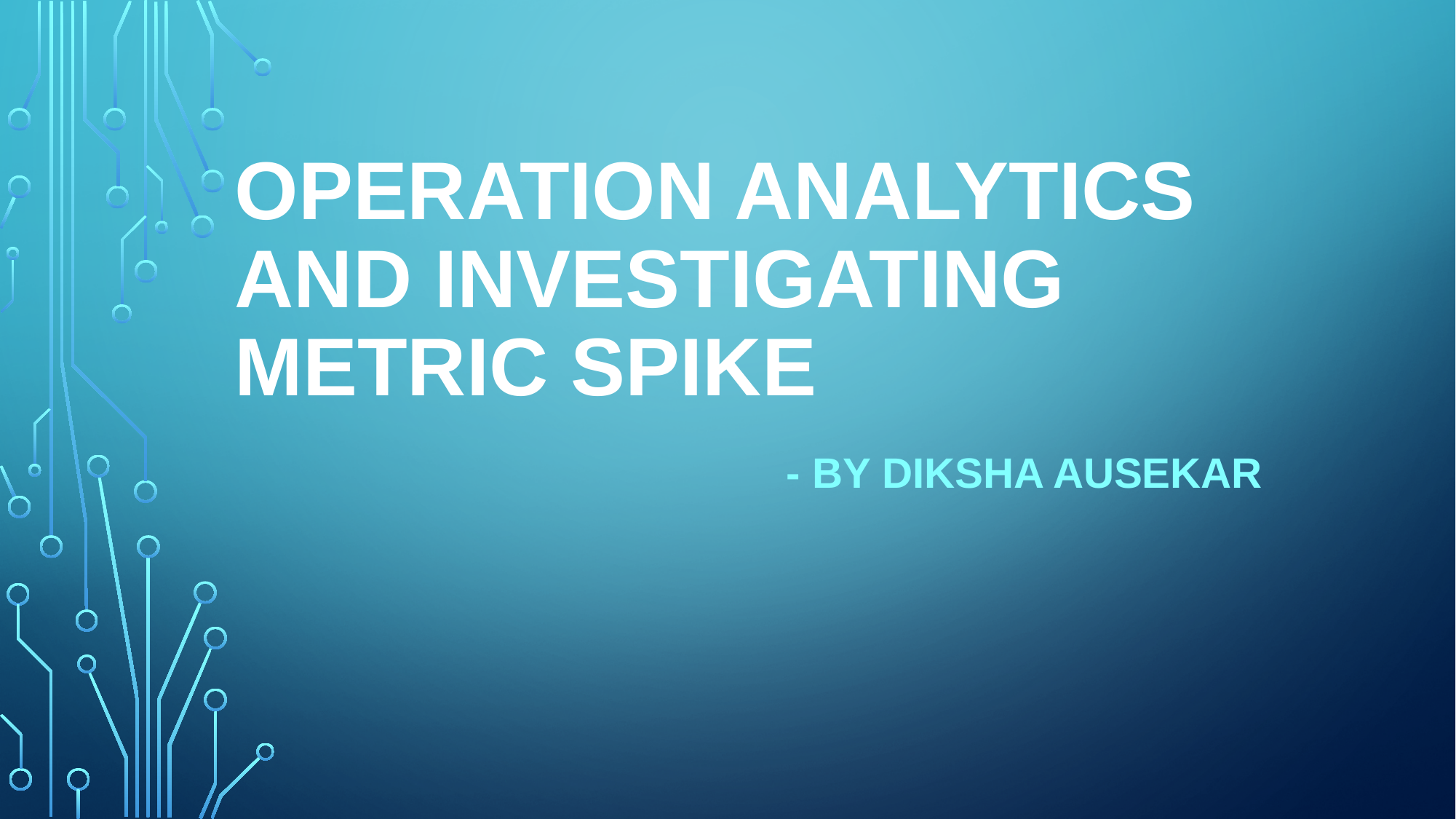

# OPERATION ANALYTICS AND INVESTIGATING METRIC SPIKE
- By Diksha Ausekar